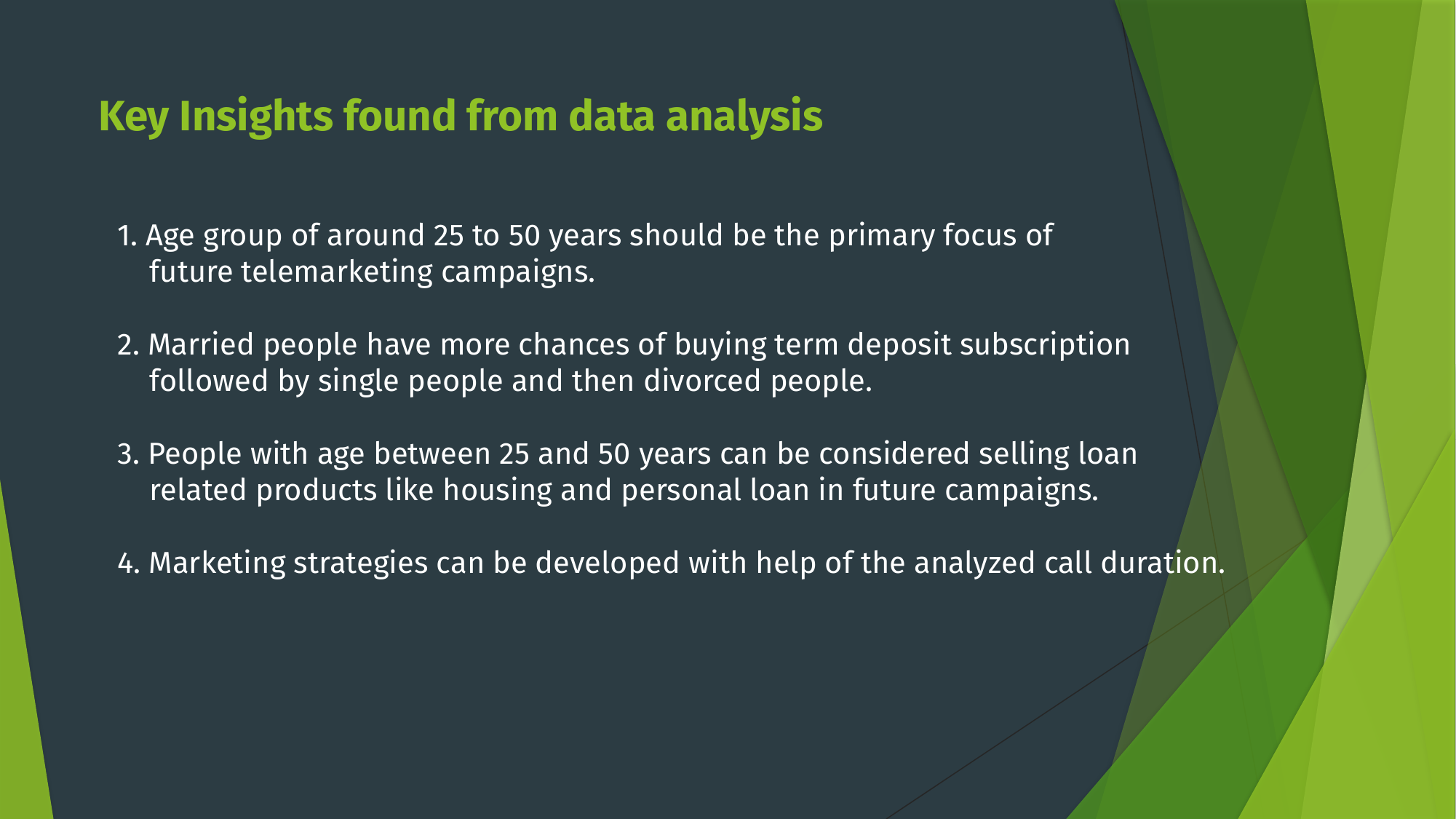

Key Insights found from data analysis
1. Age group of around 25 to 50 years should be the primary focus of
    future telemarketing campaigns.

2. Married people have more chances of buying term deposit subscription
    followed by single people and then divorced people.

3. People with age between 25 and 50 years can be considered selling loan
    related products like housing and personal loan in future campaigns.

4. Marketing strategies can be developed with help of the analyzed call duration.